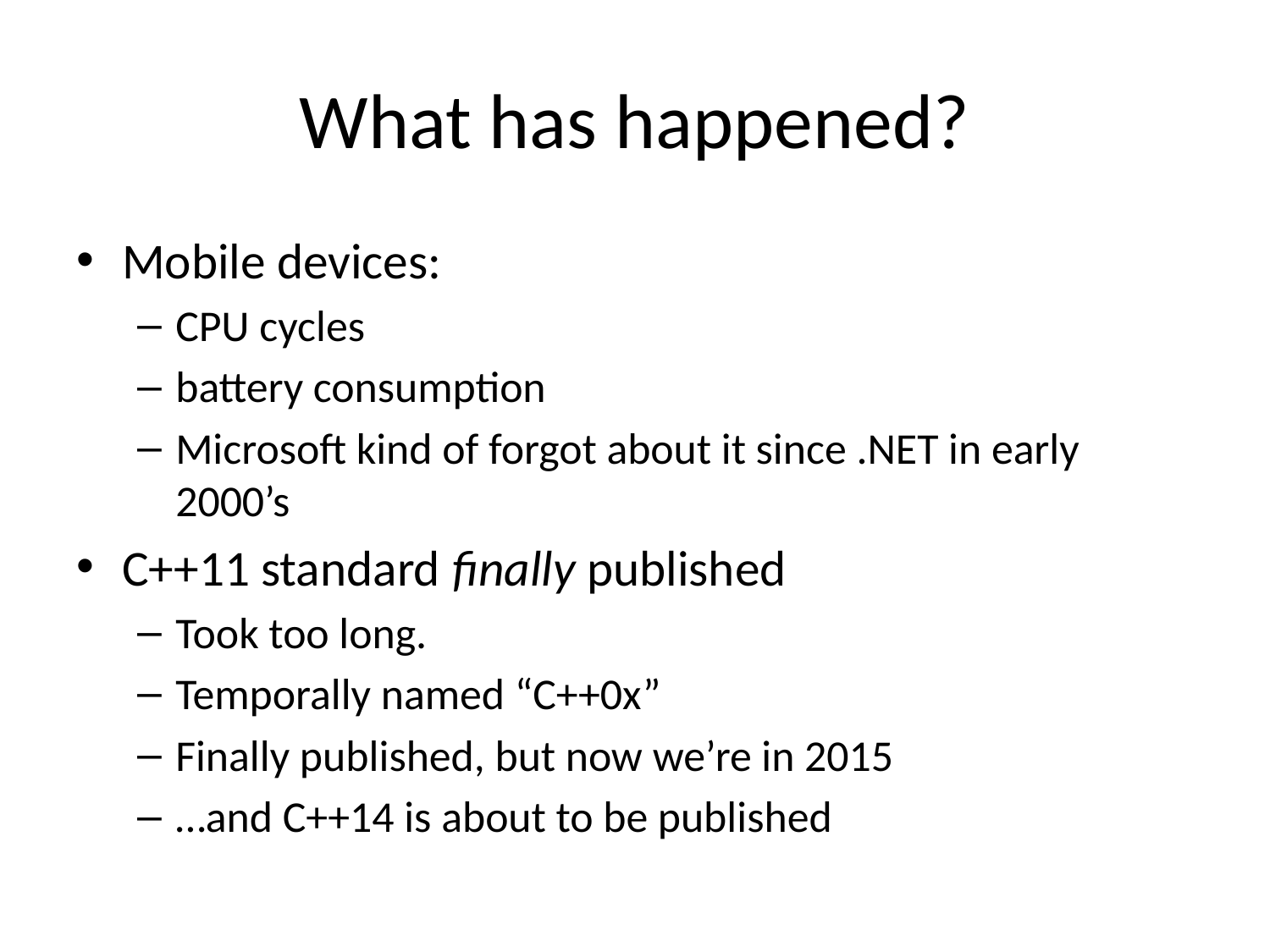

# What has happened?
Mobile devices:
CPU cycles
battery consumption
Microsoft kind of forgot about it since .NET in early 2000’s
C++11 standard finally published
Took too long.
Temporally named “C++0x”
Finally published, but now we’re in 2015
…and C++14 is about to be published